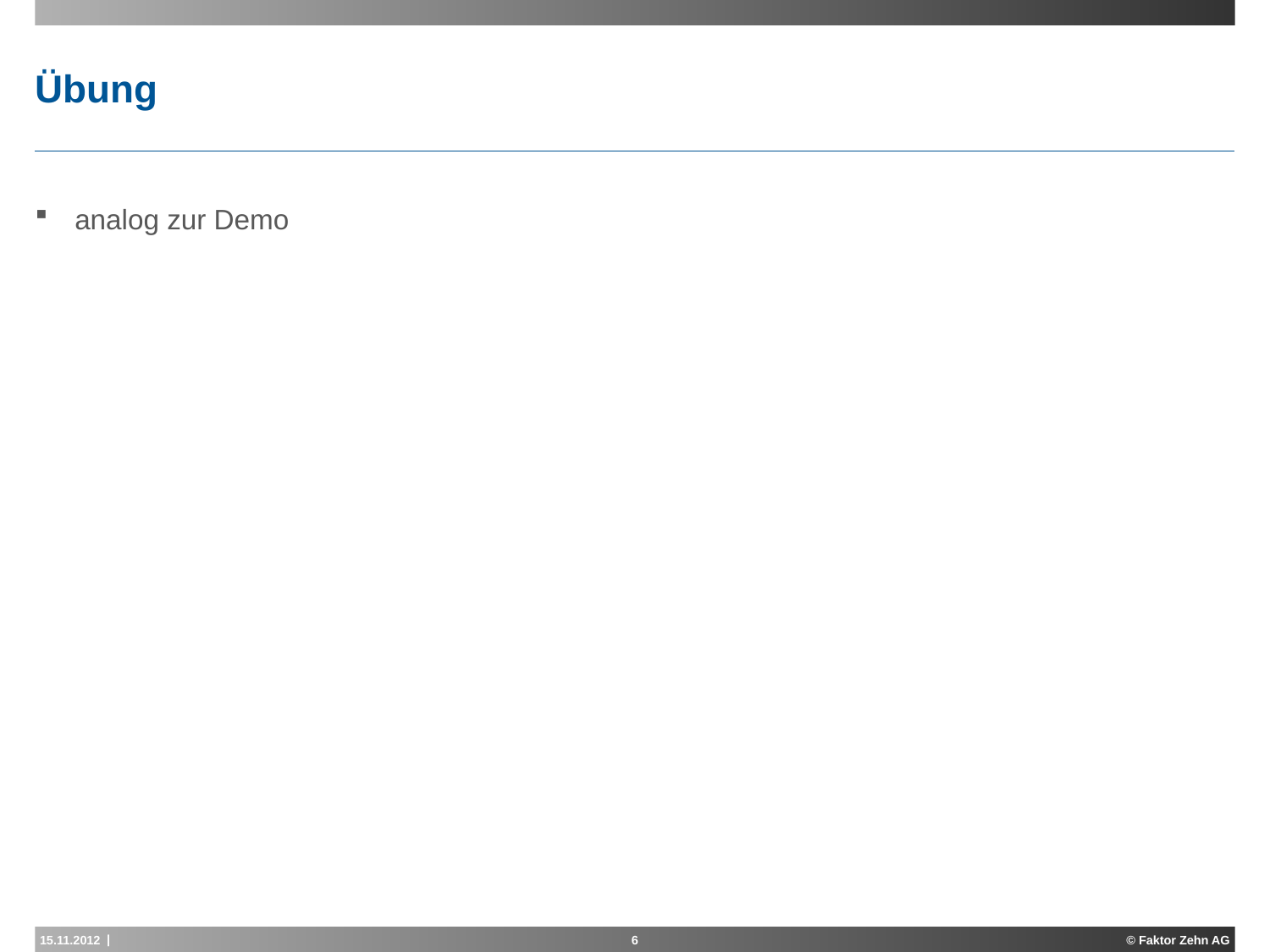

# Übung
analog zur Demo
15.11.2012
6